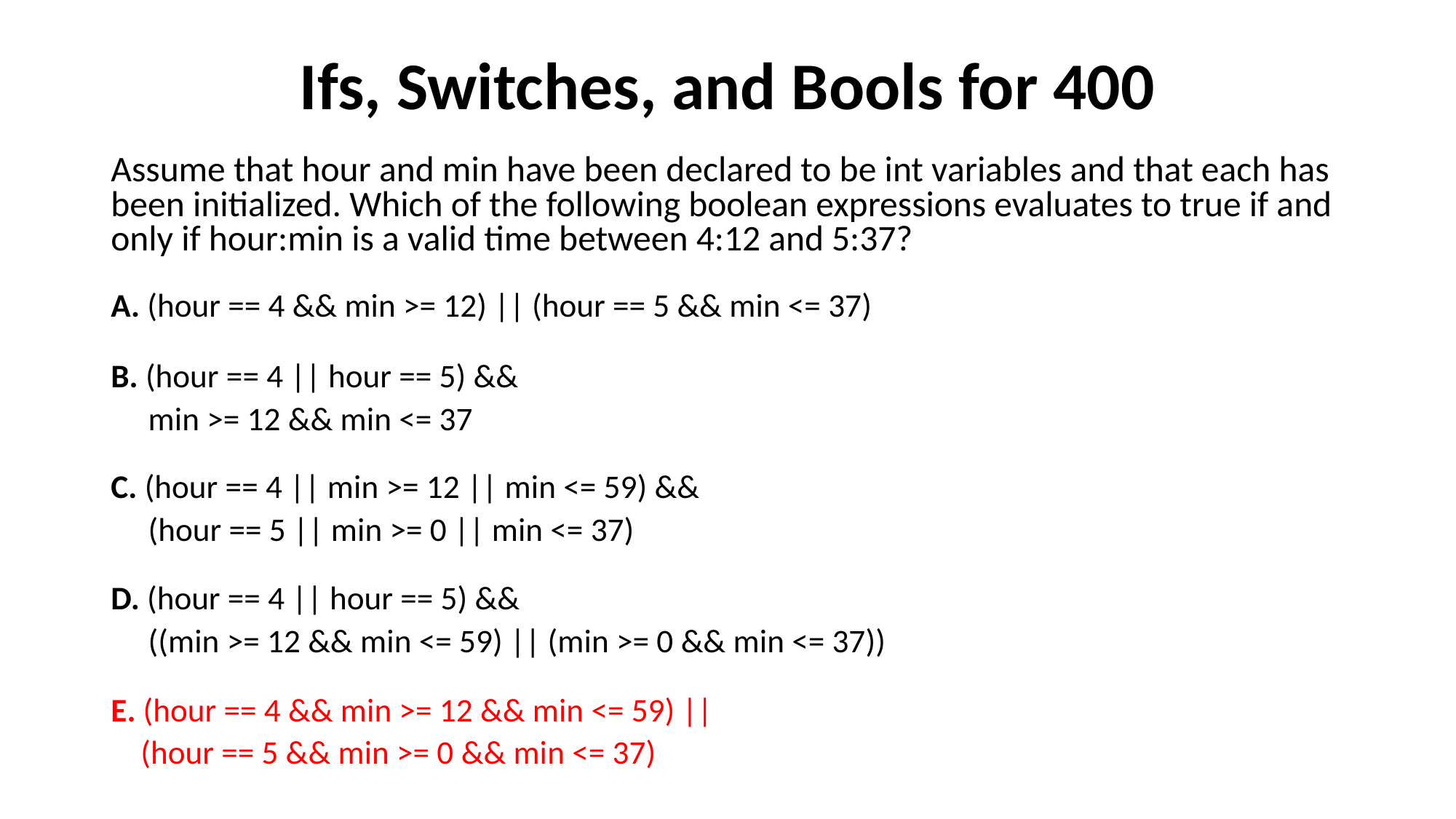

# Ifs, Switches, and Bools for 400
Assume that hour and min have been declared to be int variables and that each has been initialized. Which of the following boolean expressions evaluates to true if and only if hour:min is a valid time between 4:12 and 5:37?
A. (hour == 4 && min >= 12) || (hour == 5 && min <= 37)

B. (hour == 4 || hour == 5) &&
     min >= 12 && min <= 37

C. (hour == 4 || min >= 12 || min <= 59) &&
     (hour == 5 || min >= 0 || min <= 37)

D. (hour == 4 || hour == 5) &&
     ((min >= 12 && min <= 59) || (min >= 0 && min <= 37))

E. (hour == 4 && min >= 12 && min <= 59) ||
    (hour == 5 && min >= 0 && min <= 37)